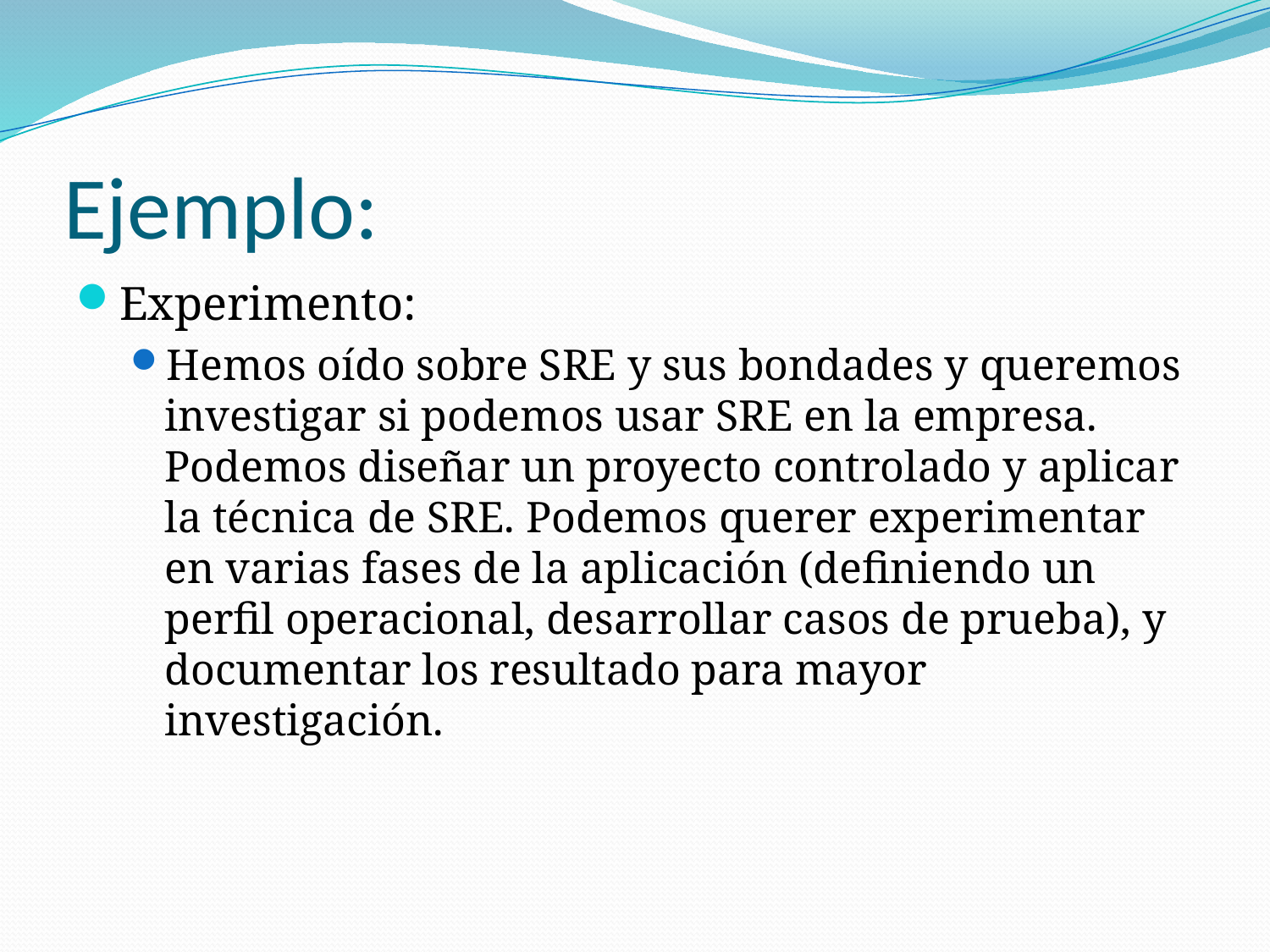

# Ejemplo:
Experimento:
Hemos oído sobre SRE y sus bondades y queremos investigar si podemos usar SRE en la empresa. Podemos diseñar un proyecto controlado y aplicar la técnica de SRE. Podemos querer experimentar en varias fases de la aplicación (definiendo un perfil operacional, desarrollar casos de prueba), y documentar los resultado para mayor investigación.